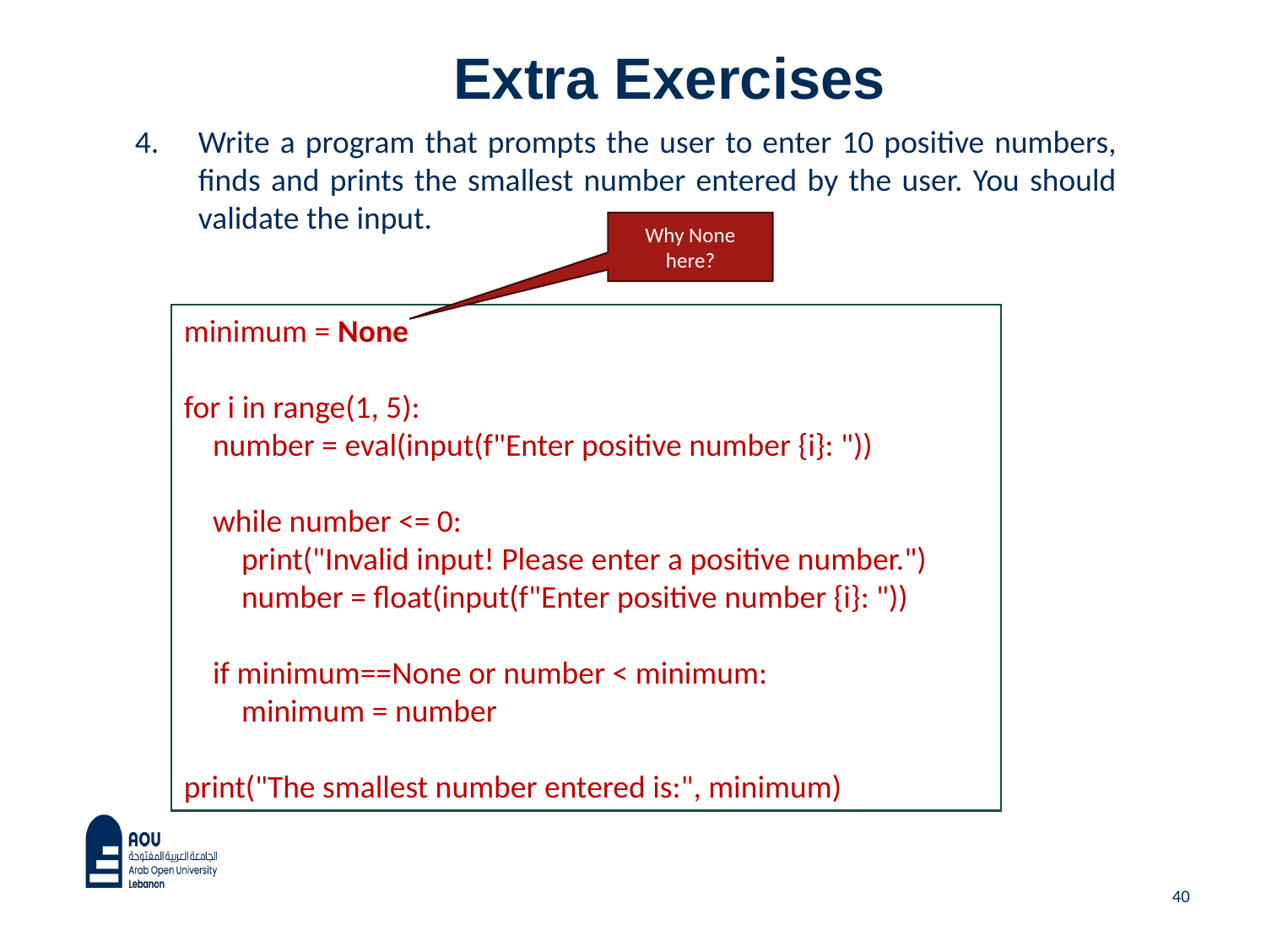

# Extra Exercises
Write a program that prompts the user to enter 10 positive numbers, finds and prints the smallest number entered by the user. You should validate the input.

Why None here?
minimum = None

for i in range(1, 5):
    number = eval(input(f"Enter positive number {i}: "))

    while number <= 0:
        print("Invalid input! Please enter a positive number.")
        number = float(input(f"Enter positive number {i}: "))

    if minimum==None or number < minimum:
        minimum = number

print("The smallest number entered is:", minimum)
40